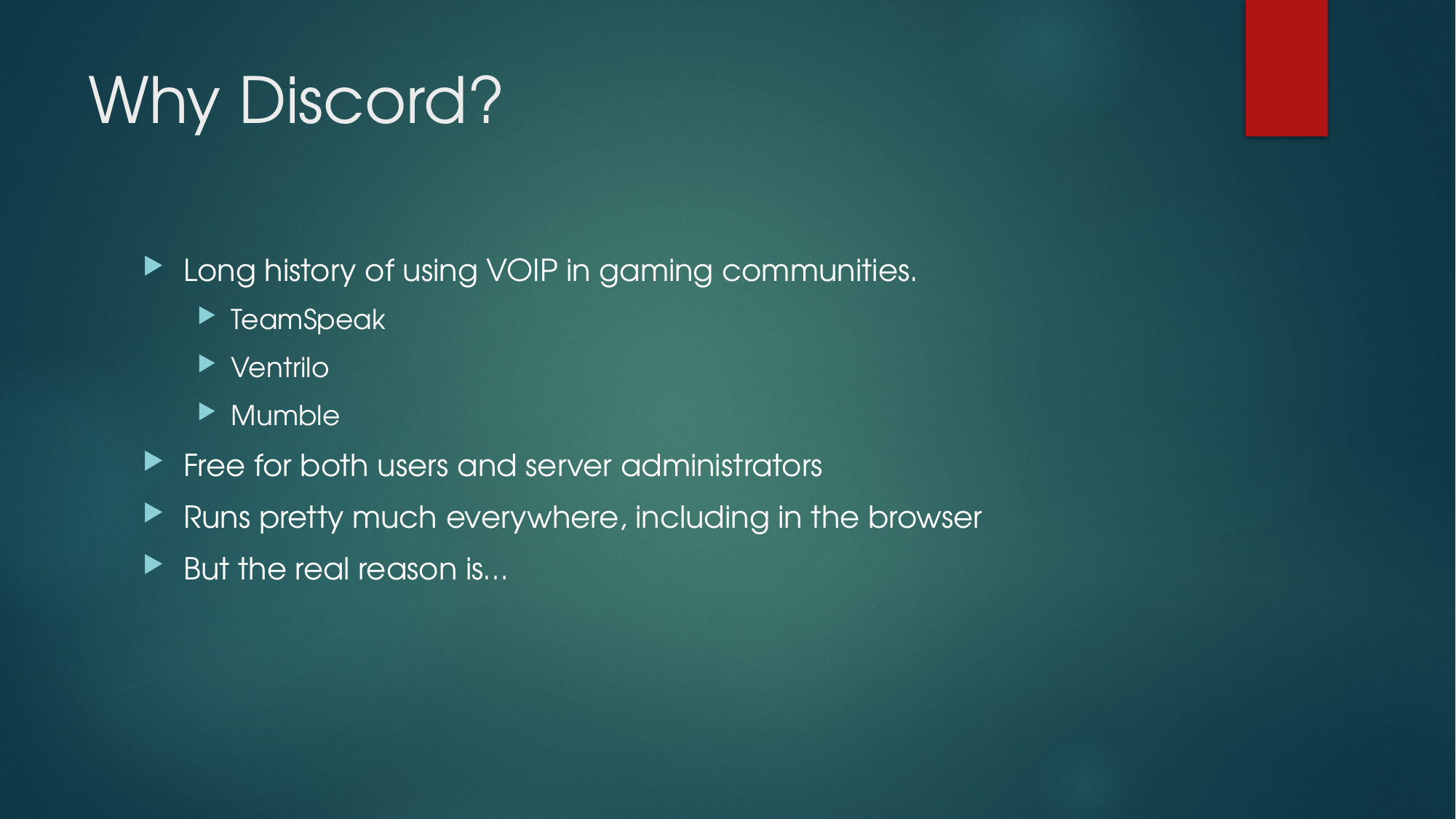

# Why Discord?
Long history of using VOIP in gaming communities.
TeamSpeak
Ventrilo
Mumble
Free for both users and server administrators
Runs pretty much everywhere, including in the browser
But the real reason is…